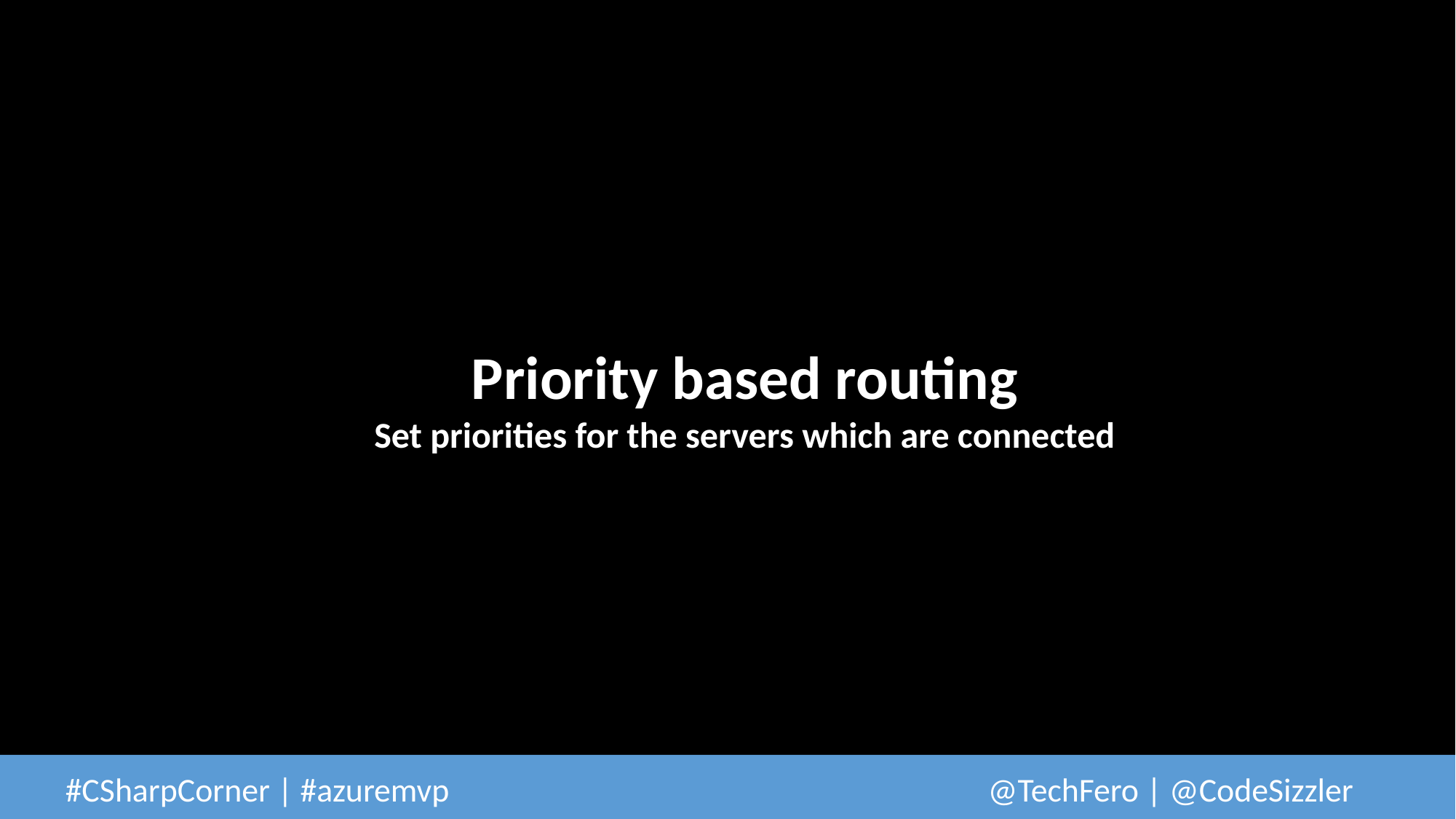

Priority based routing
Set priorities for the servers which are connected
        #CSharpCorner | #azuremvp  					@TechFero | @CodeSizzler